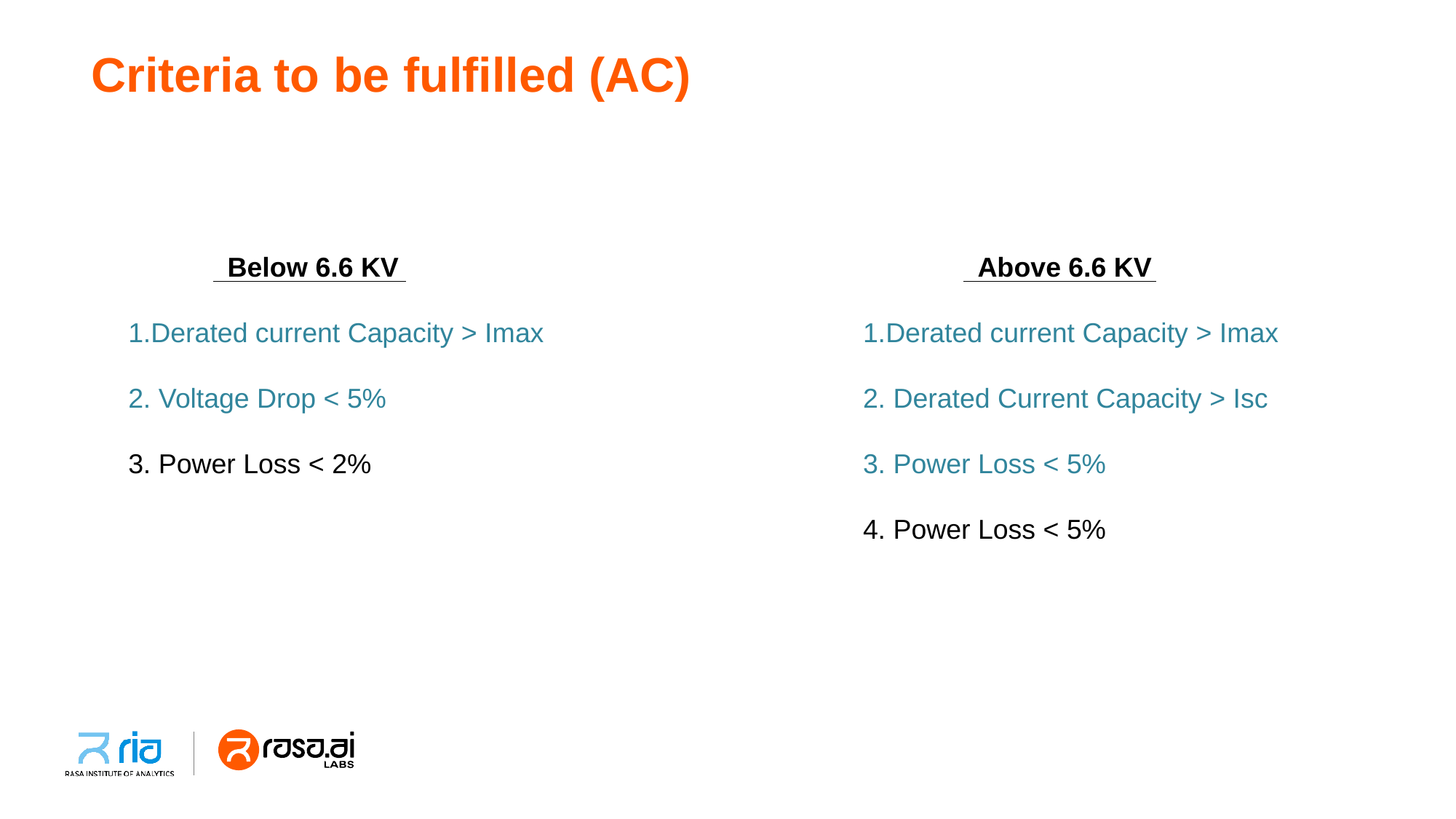

# Criteria to be fulfilled (AC)
             Below 6.6 KV

1.Derated current Capacity > Imax

2. Voltage Drop < 5%

3. Power Loss < 2%
               Above 6.6 KV

1.Derated current Capacity > Imax

2. Derated Current Capacity > Isc

3. Power Loss < 5%

4. Power Loss < 5%